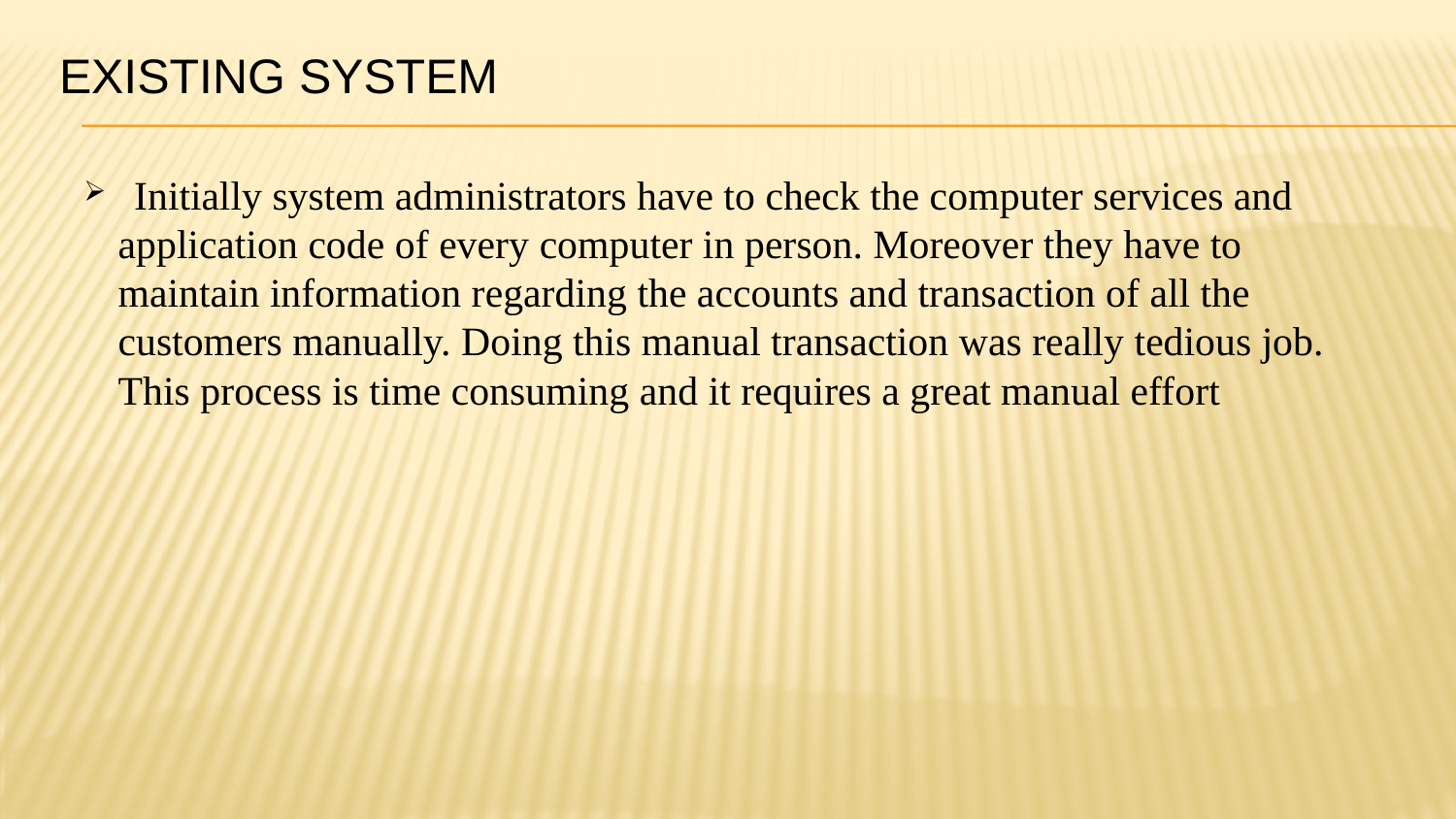

# EXISTING SYSTEM
  Initially system administrators have to check the computer services and application code of every computer in person. Moreover they have to maintain information regarding the accounts and transaction of all the customers manually. Doing this manual transaction was really tedious job. This process is time consuming and it requires a great manual effort